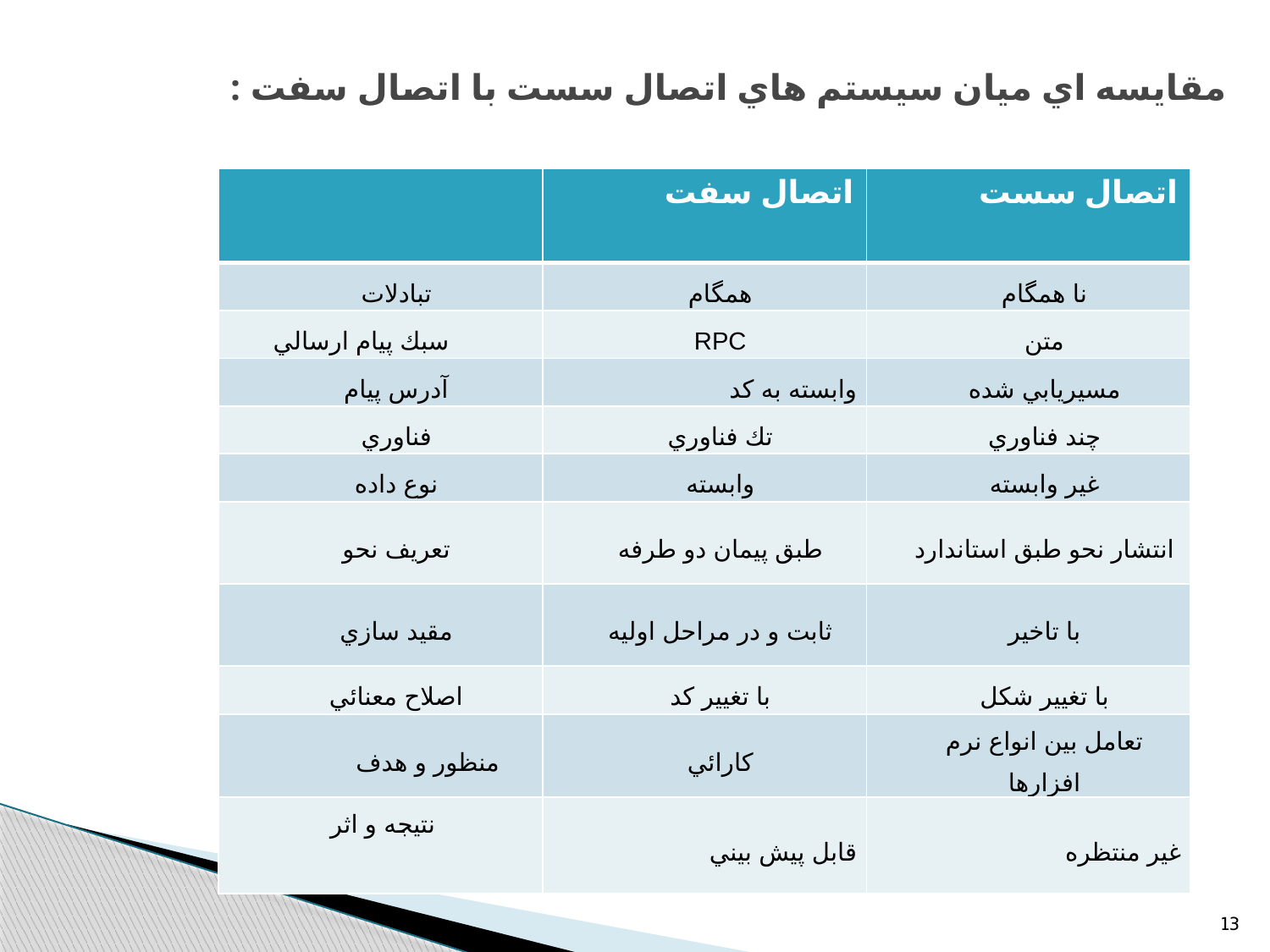

# مقايسه اي ميان سيستم هاي اتصال سست با اتصال سفت :
|  | اتصال سفت | اتصال سست |
| --- | --- | --- |
| تبادلات | همگام | نا همگام |
| سبك پيام ارسالي | RPC | متن |
| آدرس پيام | وابسته به كد | مسيريابي شده |
| فناوري | تك فناوري | چند فناوري |
| نوع داده | وابسته | غير وابسته |
| تعريف نحو | طبق پيمان دو طرفه | انتشار نحو طبق استاندارد |
| مقيد سازي | ثابت و در مراحل اوليه | با تاخير |
| اصلاح معنائي | با تغيير كد | با تغيير شكل |
| منظور و هدف | كارائي | تعامل بين انواع نرم افزارها |
| نتيجه و اثر | قابل پيش بيني | غير منتظره |

13